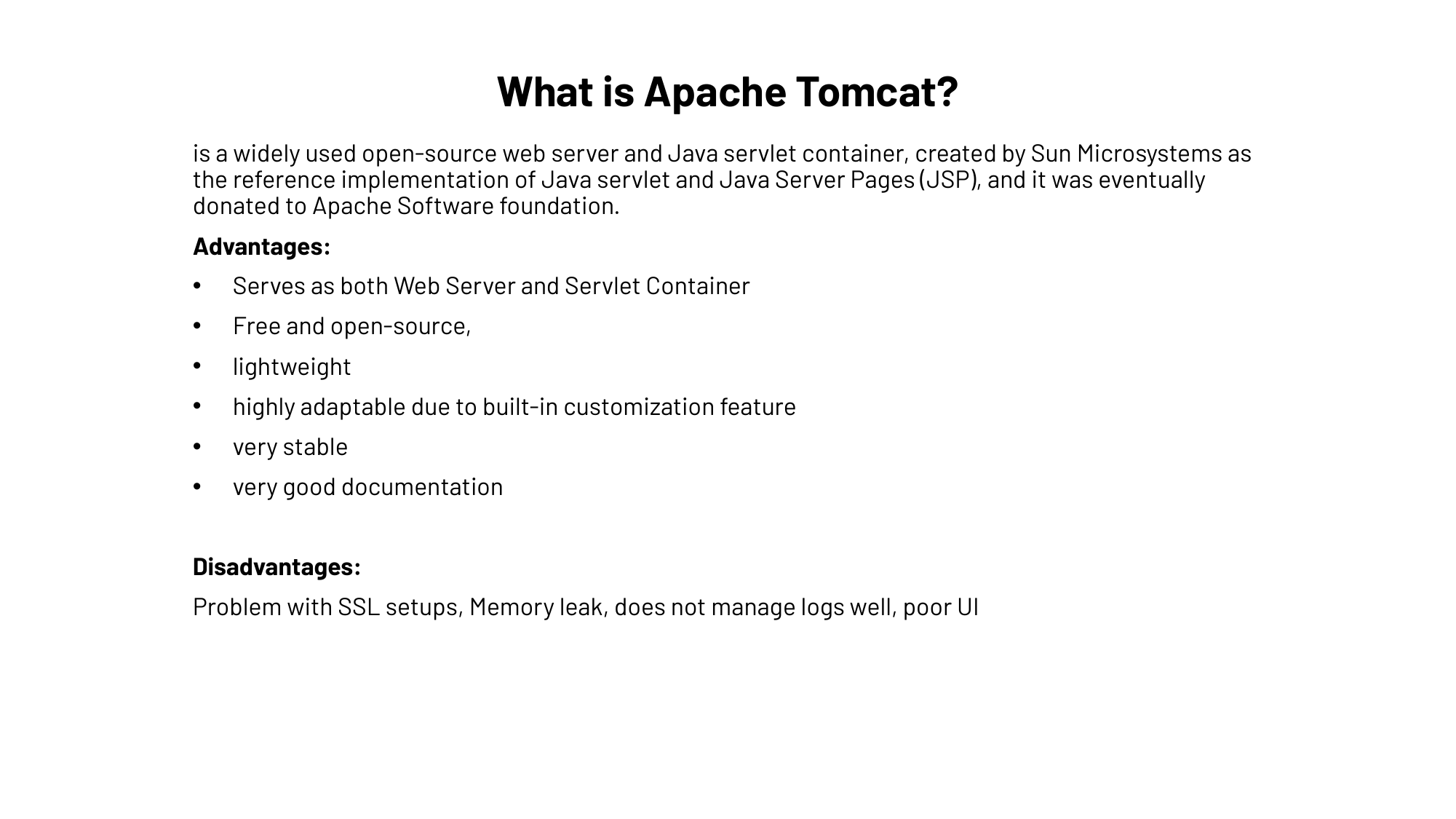

# What is Apache Tomcat?
is a widely used open-source web server and Java servlet container, created by Sun Microsystems as the reference implementation of Java servlet and Java Server Pages (JSP), and it was eventually donated to Apache Software foundation.
Advantages:
Serves as both Web Server and Servlet Container
Free and open-source,
lightweight
highly adaptable due to built-in customization feature
very stable
very good documentation

Disadvantages:
Problem with SSL setups, Memory leak, does not manage logs well, poor UI